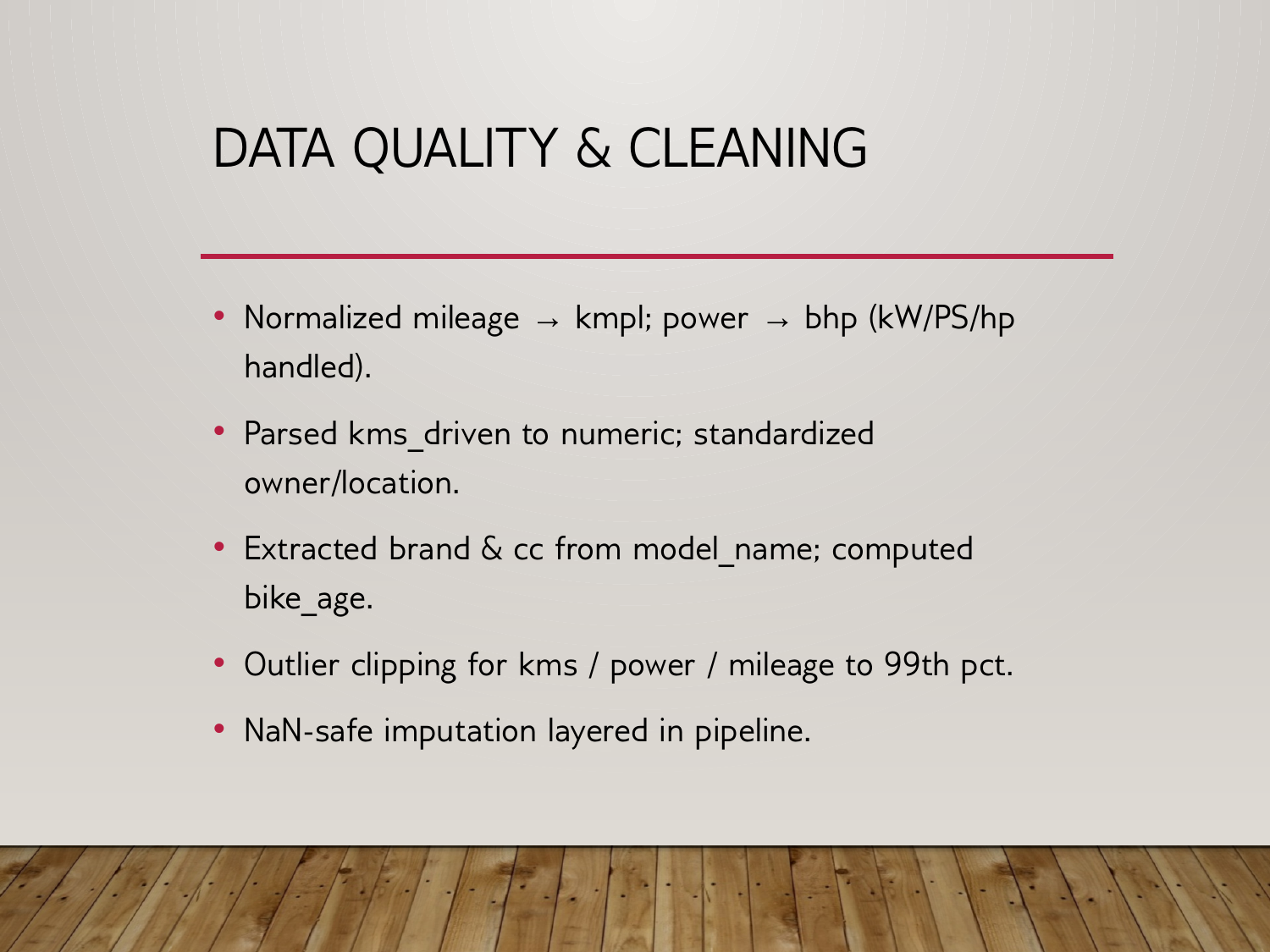

# Data Quality & Cleaning
Normalized mileage → kmpl; power → bhp (kW/PS/hp handled).
Parsed kms_driven to numeric; standardized owner/location.
Extracted brand & cc from model_name; computed bike_age.
Outlier clipping for kms / power / mileage to 99th pct.
NaN-safe imputation layered in pipeline.